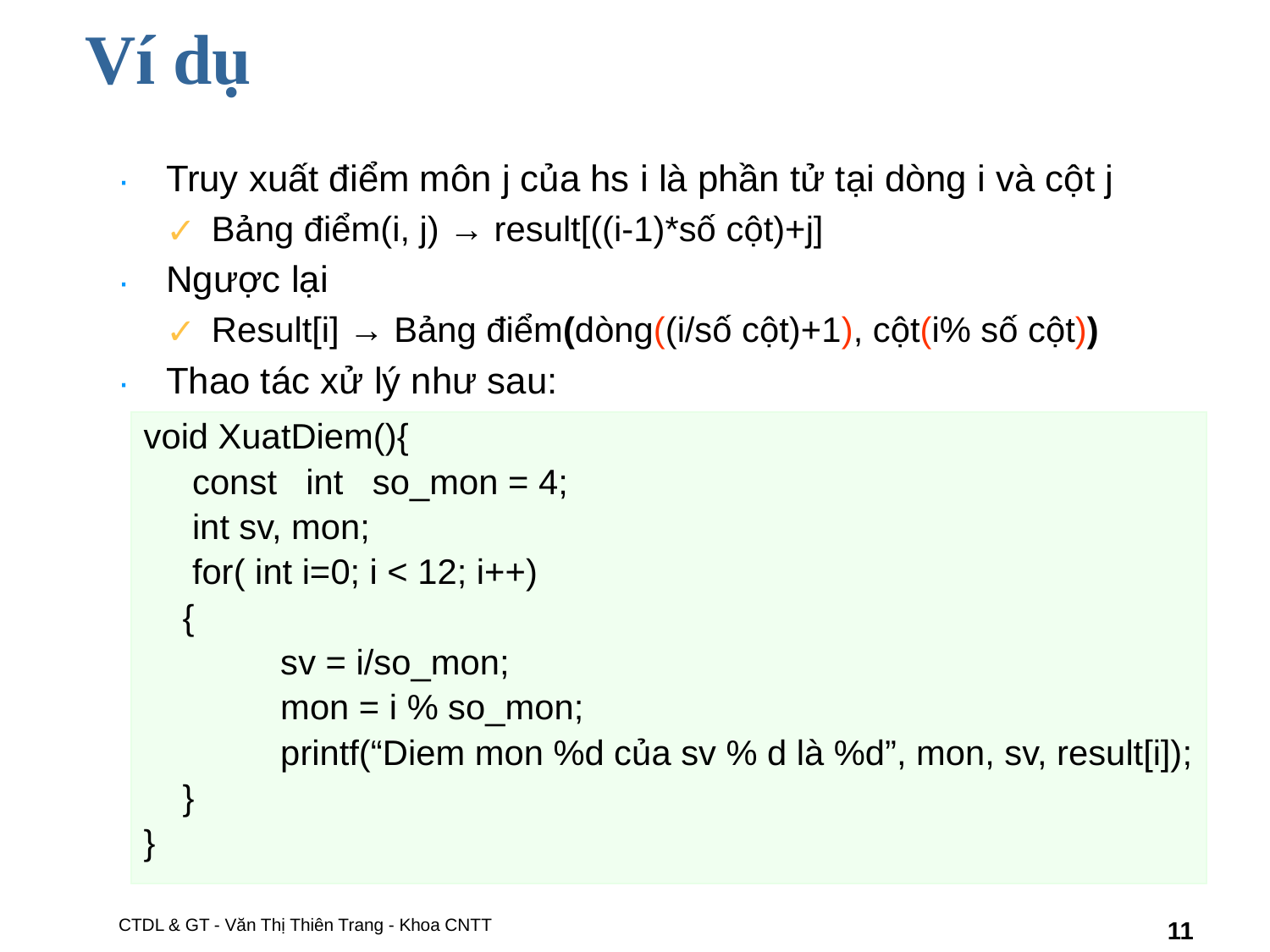

# Ví dụ
Truy xuất điểm môn j của hs i là phần tử tại dòng i và cột j
Bảng điểm(i, j) → result[((i-1)*số cột)+j]
Ngược lại
Result[i] → Bảng điểm(dòng((i/số cột)+1), cột(i% số cột))
Thao tác xử lý như sau:

void XuatDiem(){
     const   int   so_mon = 4;
     int sv, mon;
     for( int i=0; i < 12; i++)
    {
	 sv = i/so_mon;
	 mon = i % so_mon;
	 printf(“Diem mon %d của sv % d là %d”, mon, sv, result[i]);
    }
}
CTDL & GT - Văn Thị Thiên Trang - Khoa CNTT
11